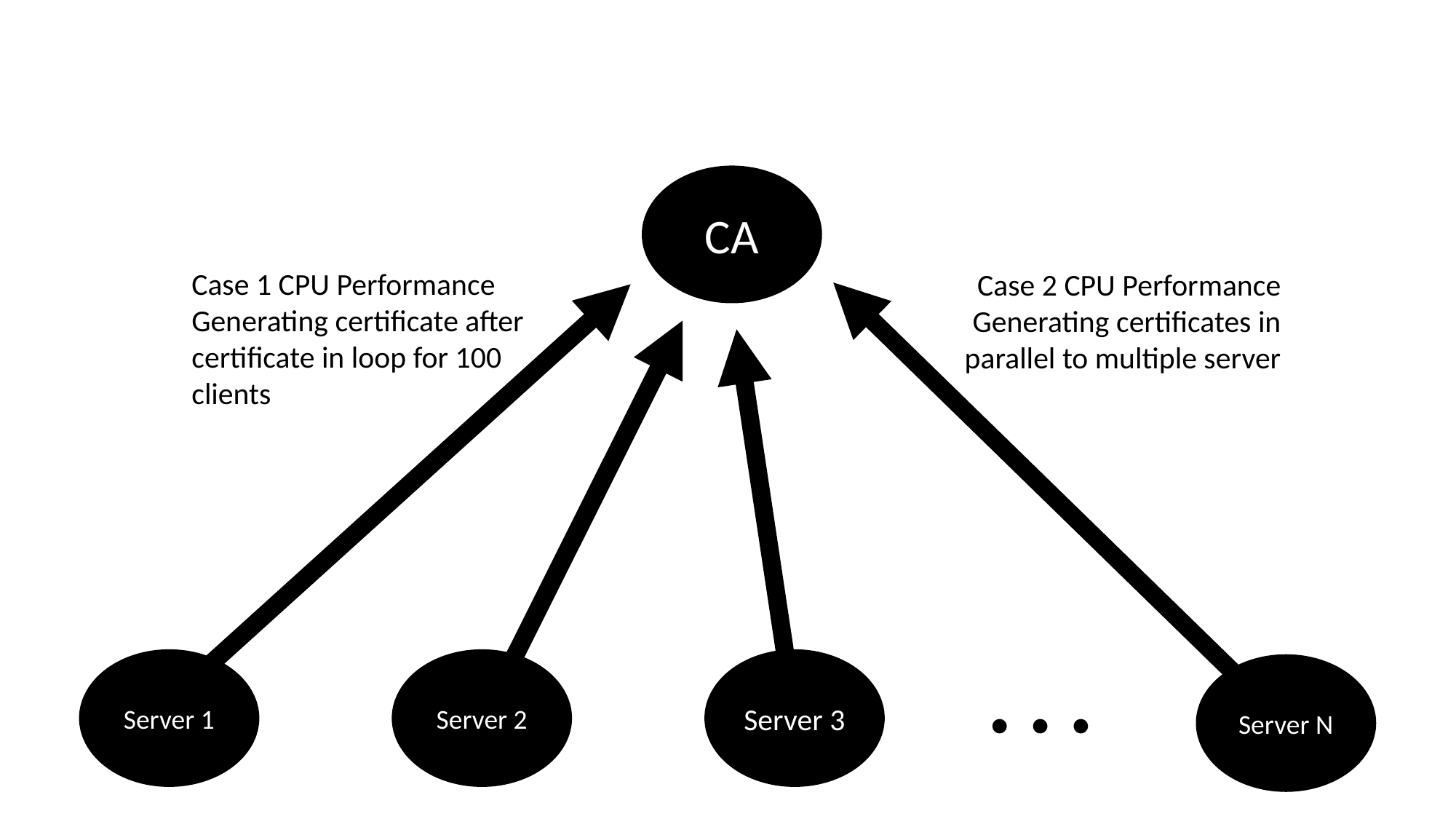

CA
Case 1 CPU Performance
Generating certificate after certificate in loop for 100 clients
Case 2 CPU Performance
Generating certificates in parallel to multiple server
…
Server 1
Server 2
Server 3
Server N